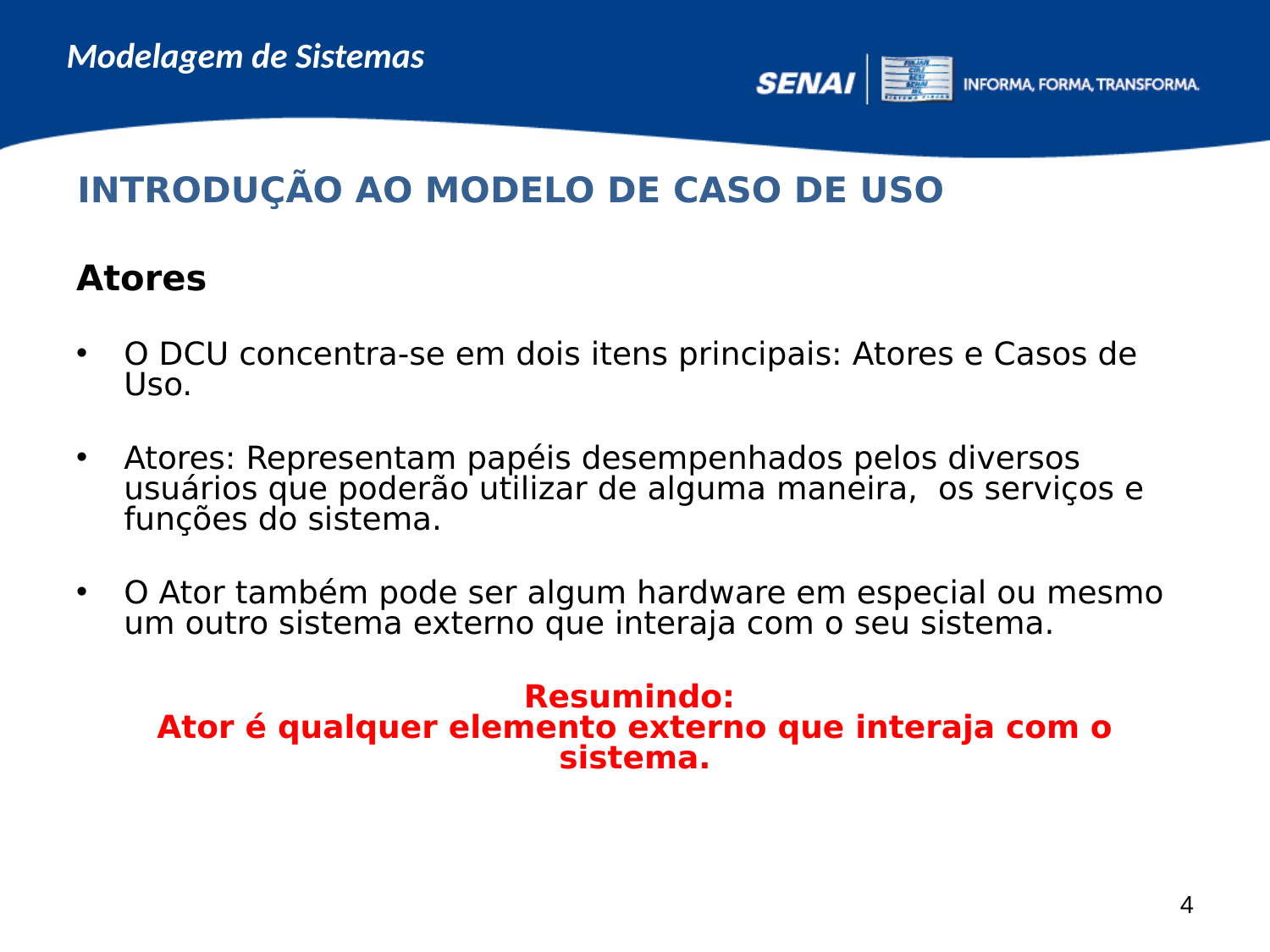

INTRODUÇÃO AO MODELO DE CASO DE USO
Atores

O DCU concentra-se em dois itens principais: Atores e Casos de Uso.

Atores: Representam papéis desempenhados pelos diversos usuários que poderão utilizar de alguma maneira,  os serviços e funções do sistema.

O Ator também pode ser algum hardware em especial ou mesmo um outro sistema externo que interaja com o seu sistema.

Resumindo:
Ator é qualquer elemento externo que interaja com o sistema.

4